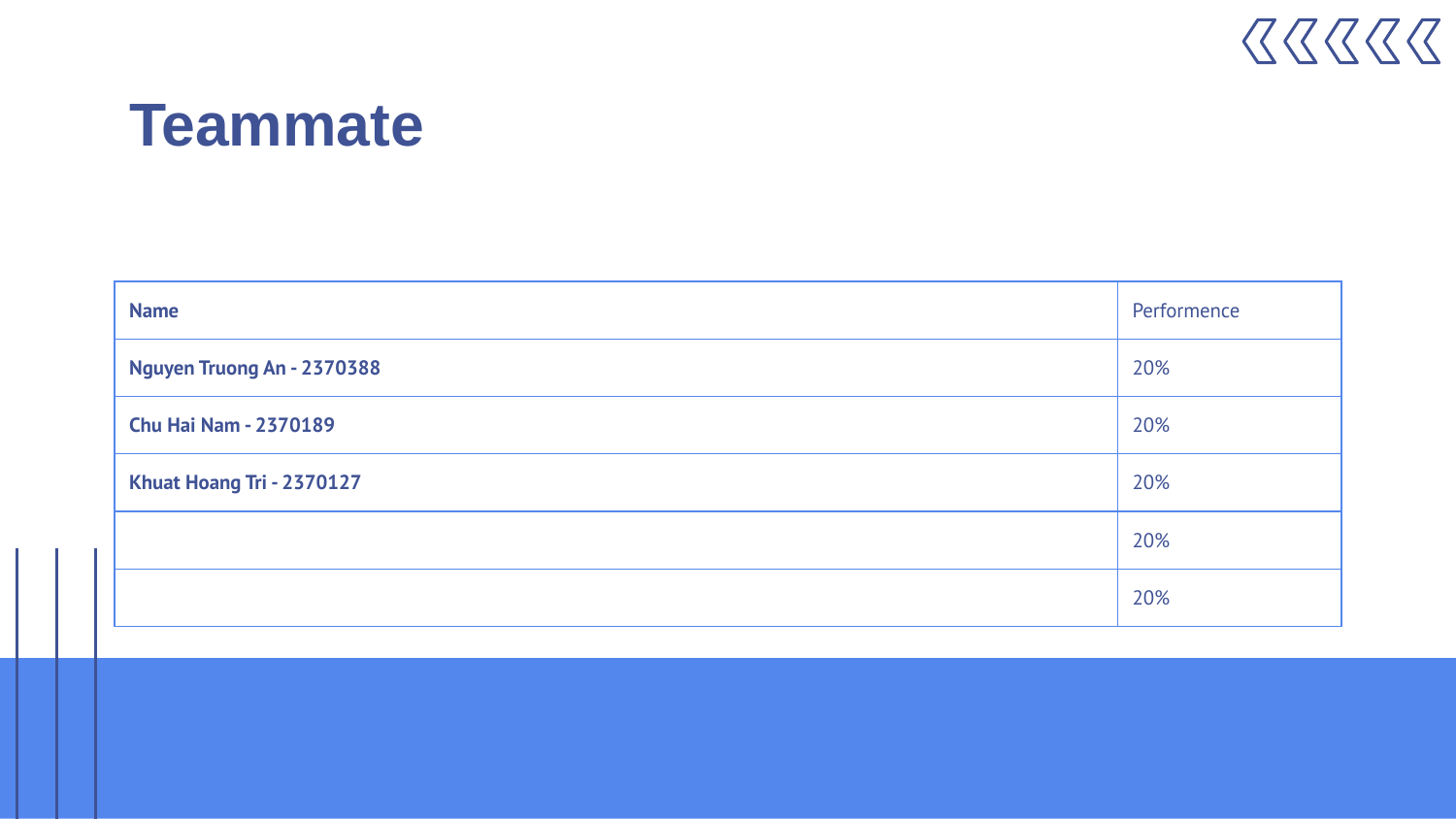

# Teammate
| Name | Performence |
| --- | --- |
| Nguyen Truong An - 2370388 | 20% |
| Chu Hai Nam - 2370189 | 20% |
| Khuat Hoang Tri - 2370127 | 20% |
|  | 20% |
|  | 20% |